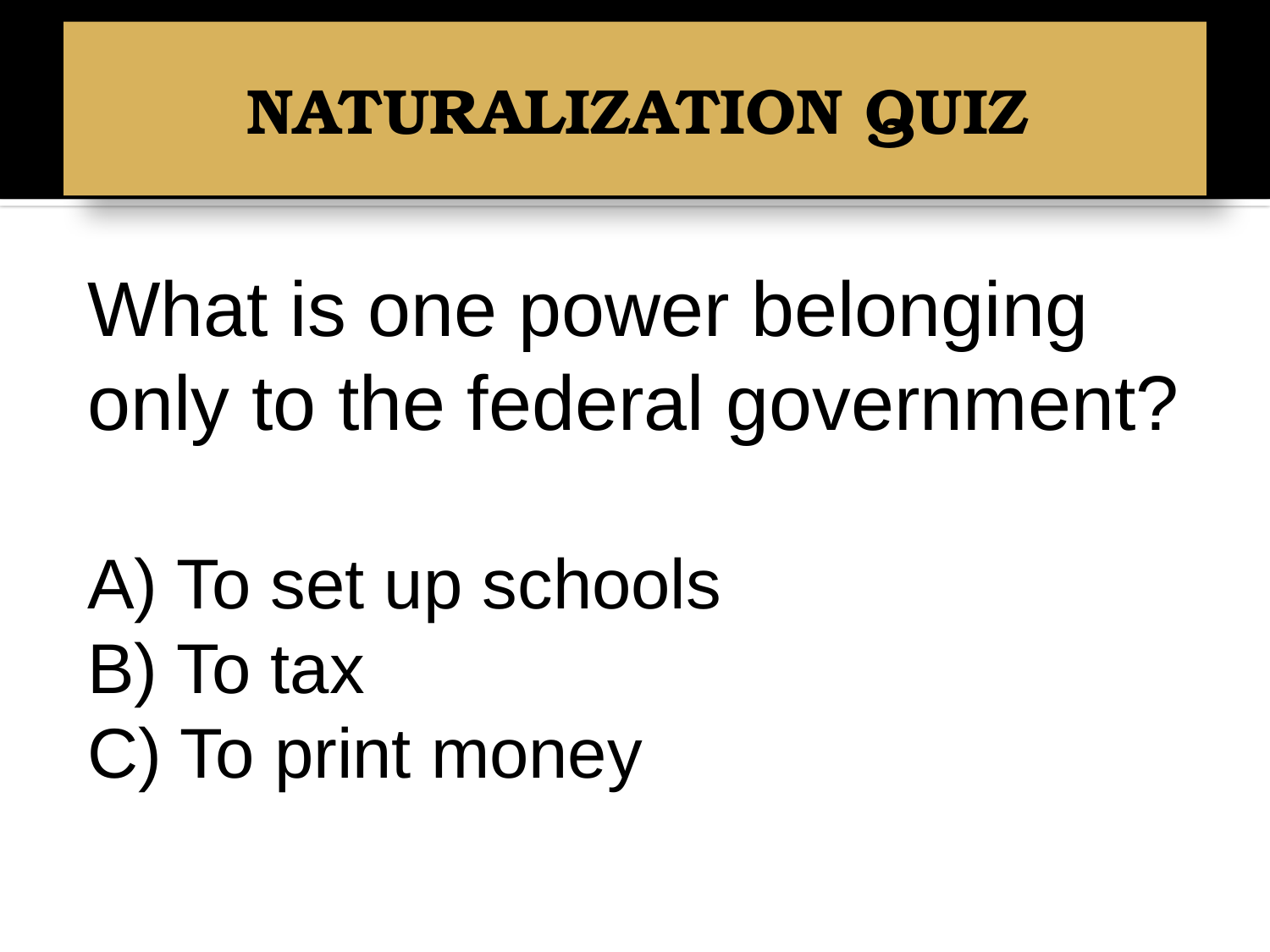

# NATURALIZATION QUIZ
What is one power belonging only to the federal government?

A) To set up schools
B) To tax
C) To print money